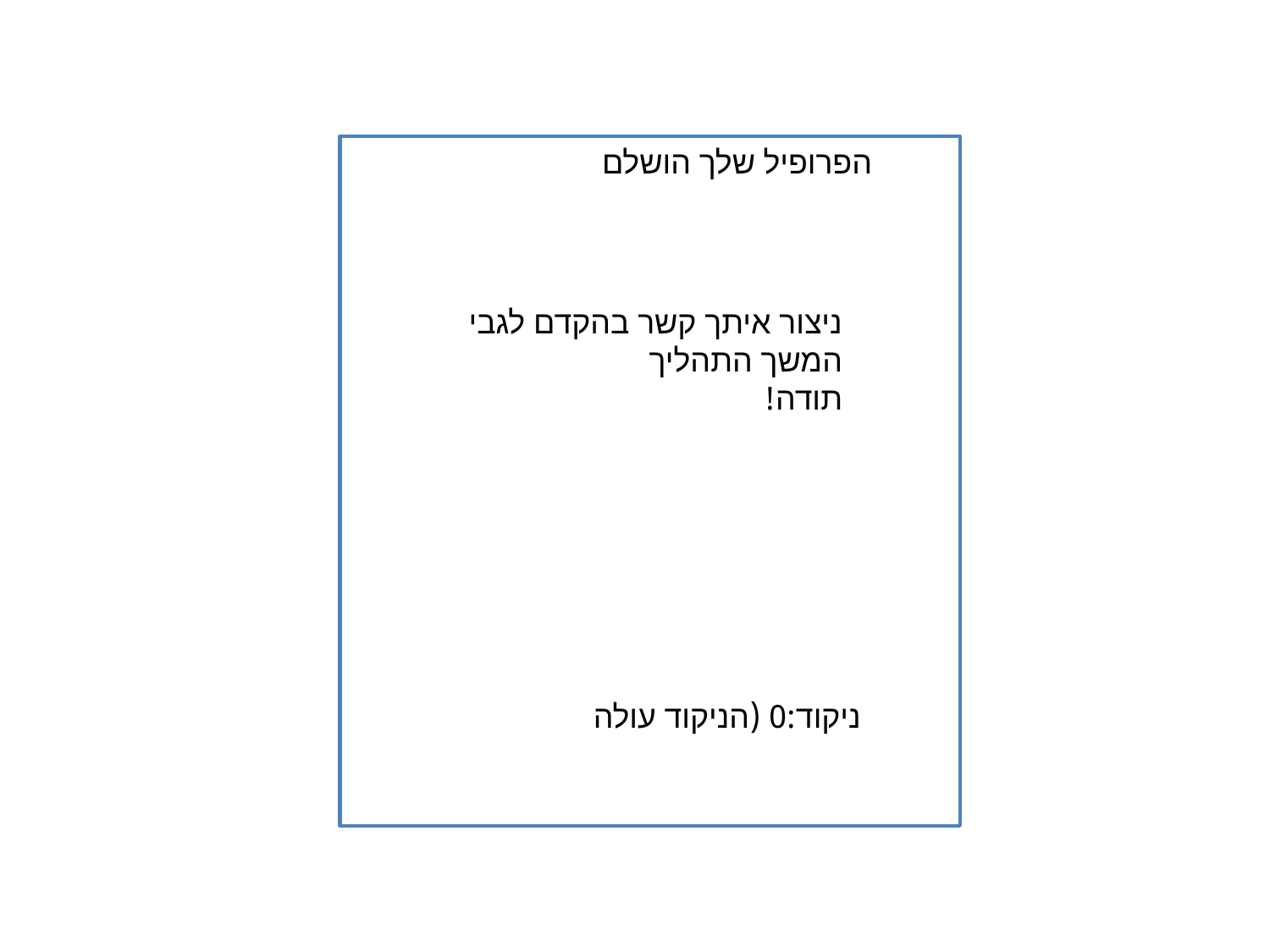

הפרופיל שלך הושלם
ניצור איתך קשר בהקדם לגבי המשך התהליך
תודה!
ניקוד:0 (הניקוד עולה